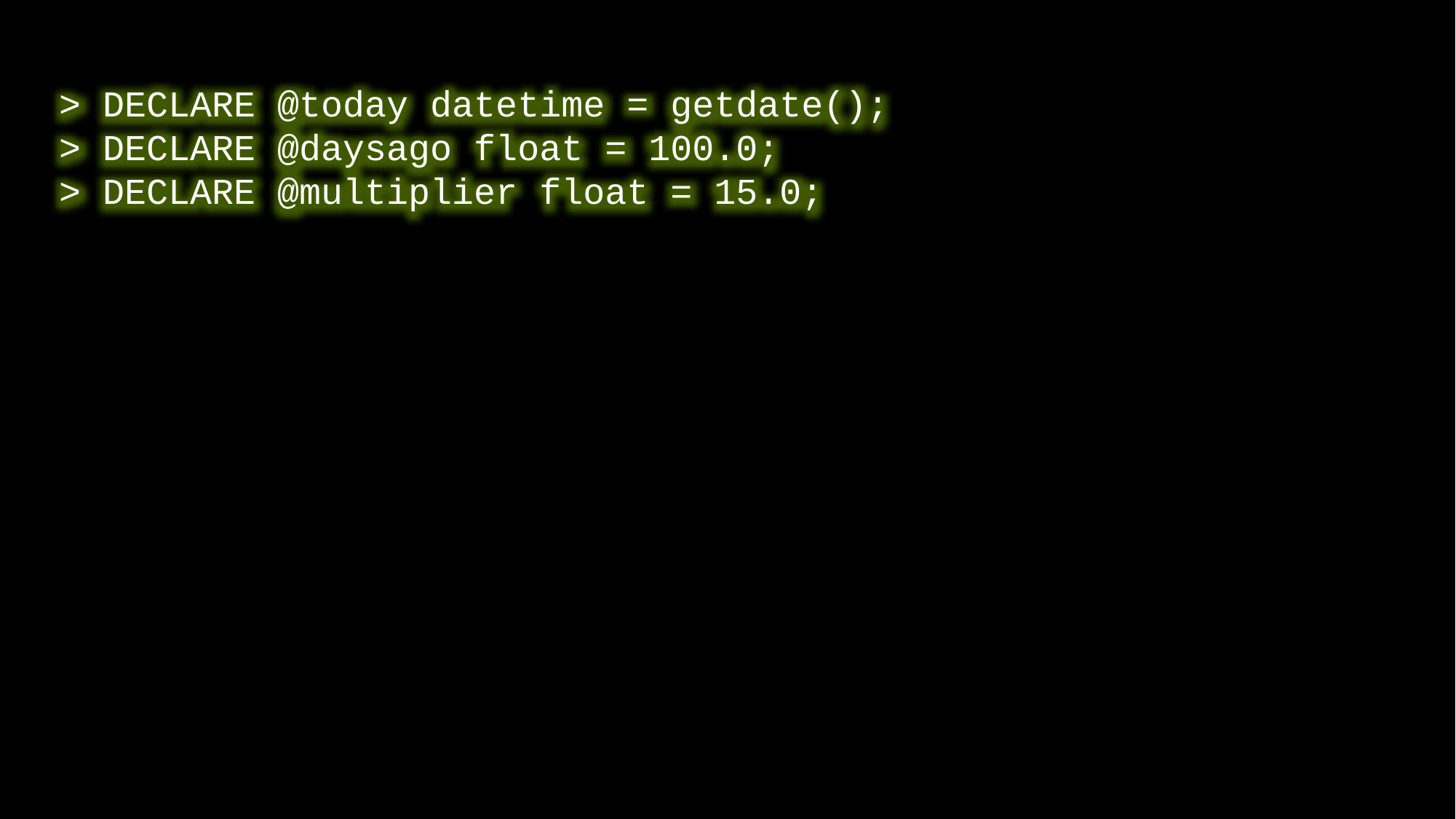

> DECLARE @today datetime = getdate();
> DECLARE @daysago float = 100.0;
> DECLARE @multiplier float = 15.0;